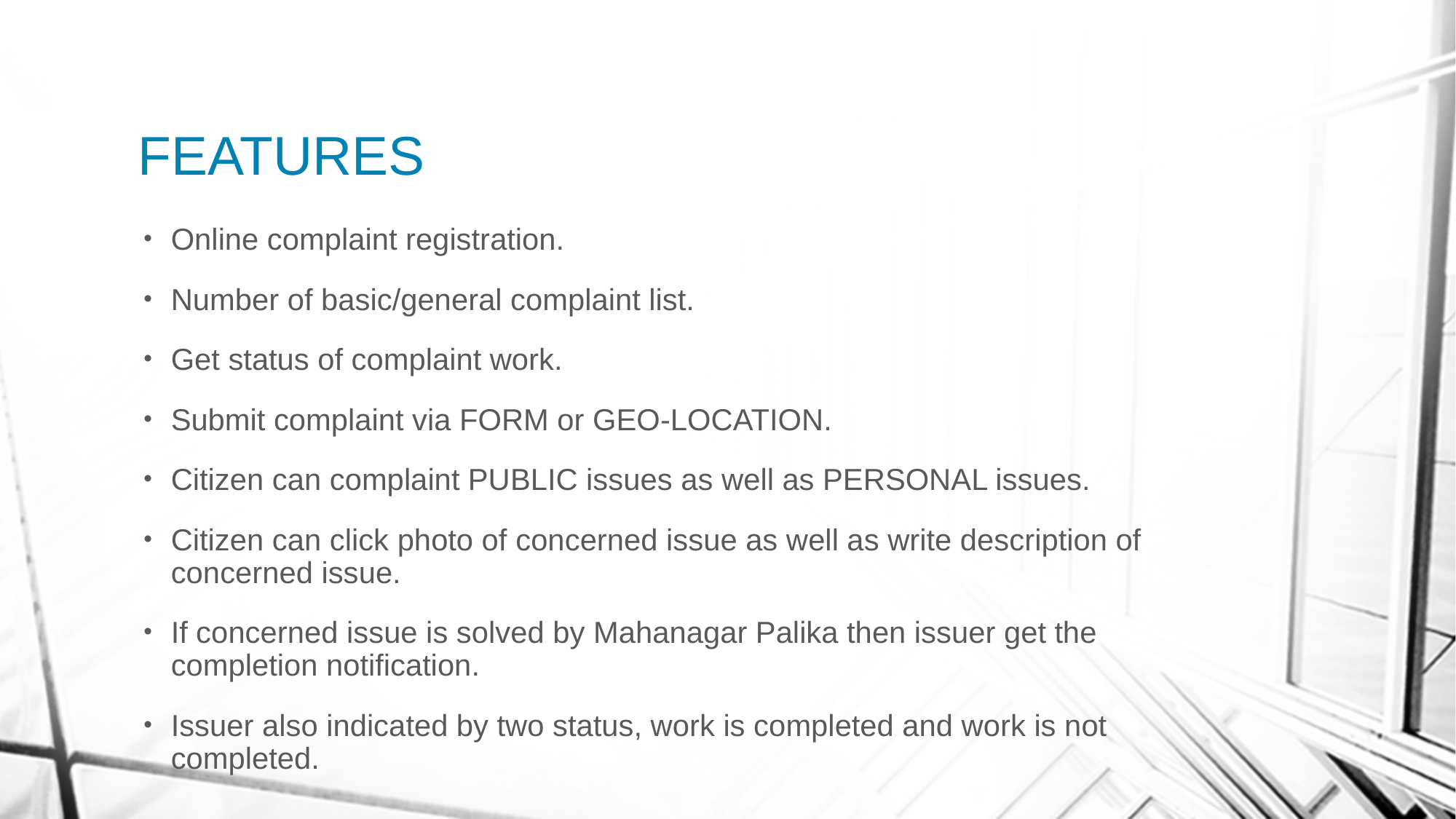

# FEATURES
Online complaint registration.
Number of basic/general complaint list.
Get status of complaint work.
Submit complaint via FORM or GEO-LOCATION.
Citizen can complaint PUBLIC issues as well as PERSONAL issues.
Citizen can click photo of concerned issue as well as write description of concerned issue.
If concerned issue is solved by Mahanagar Palika then issuer get the completion notification.
Issuer also indicated by two status, work is completed and work is not completed.